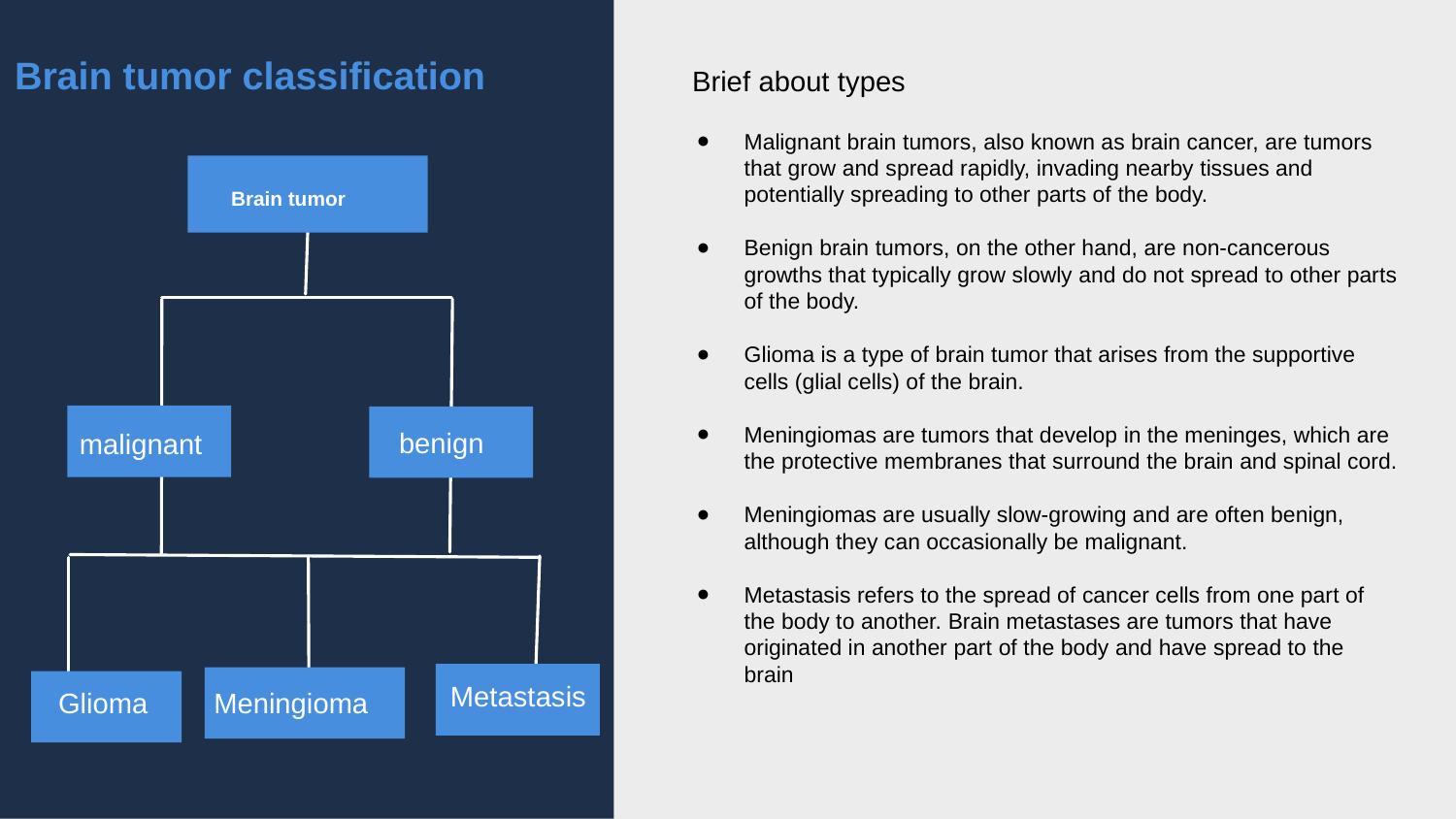

Brain tumor classification

Brief about types

Malignant brain tumors, also known as brain cancer, are tumors that grow and spread rapidly, invading nearby tissues and potentially spreading to other parts of the body.

Benign brain tumors, on the other hand, are non-cancerous growths that typically grow slowly and do not spread to other parts of the body.

Glioma is a type of brain tumor that arises from the supportive cells (glial cells) of the brain.

Meningiomas are tumors that develop in the meninges, which are the protective membranes that surround the brain and spinal cord.

Meningiomas are usually slow-growing and are often benign, although they can occasionally be malignant.

Metastasis refers to the spread of cancer cells from one part of the body to another. Brain metastases are tumors that have originated in another part of the body and have spread to the brain

Brain tumor

benign
malignant

Metastasis

Glioma
Meningioma